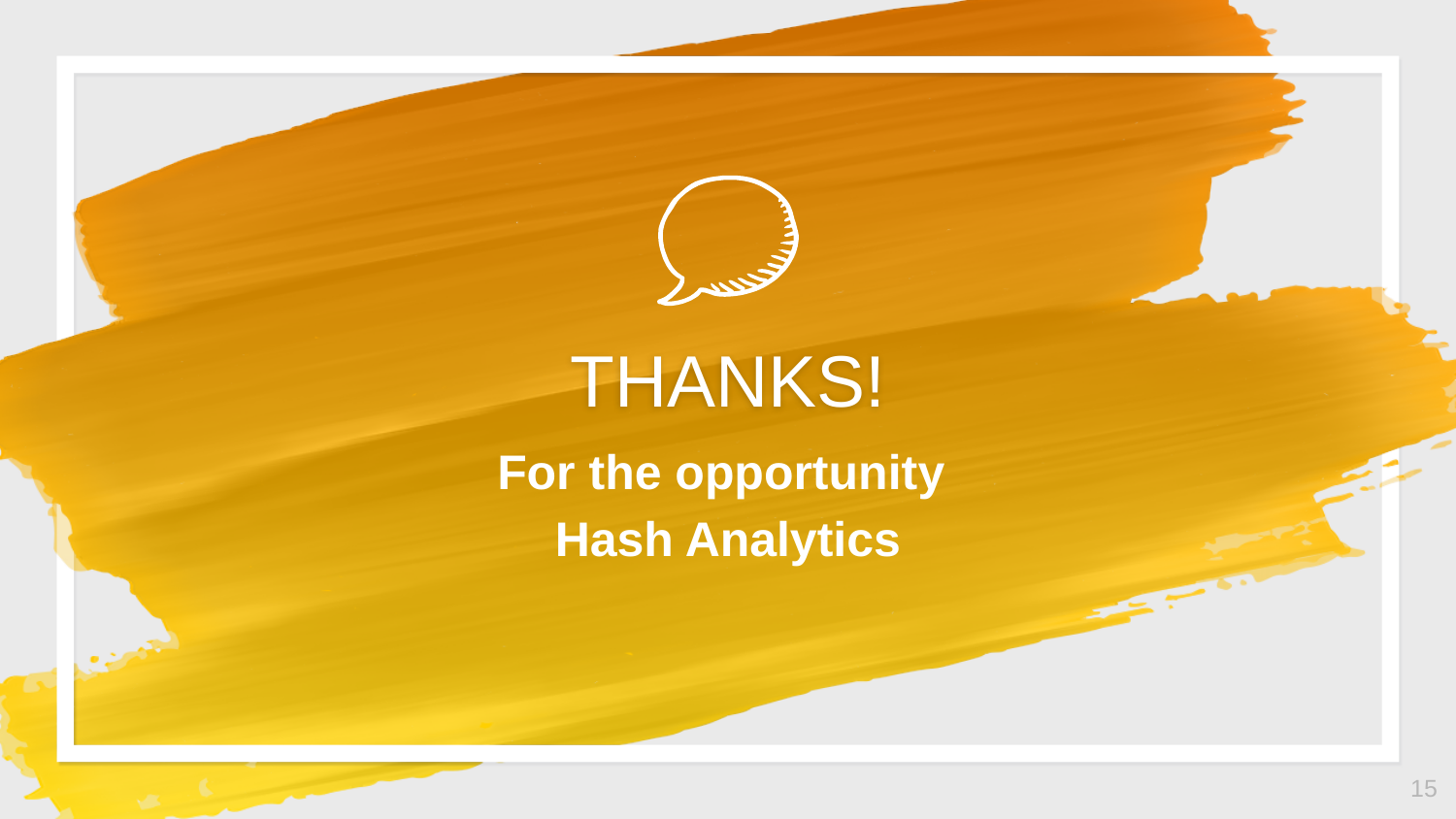

THANKS!
For the opportunity
Hash Analytics
15